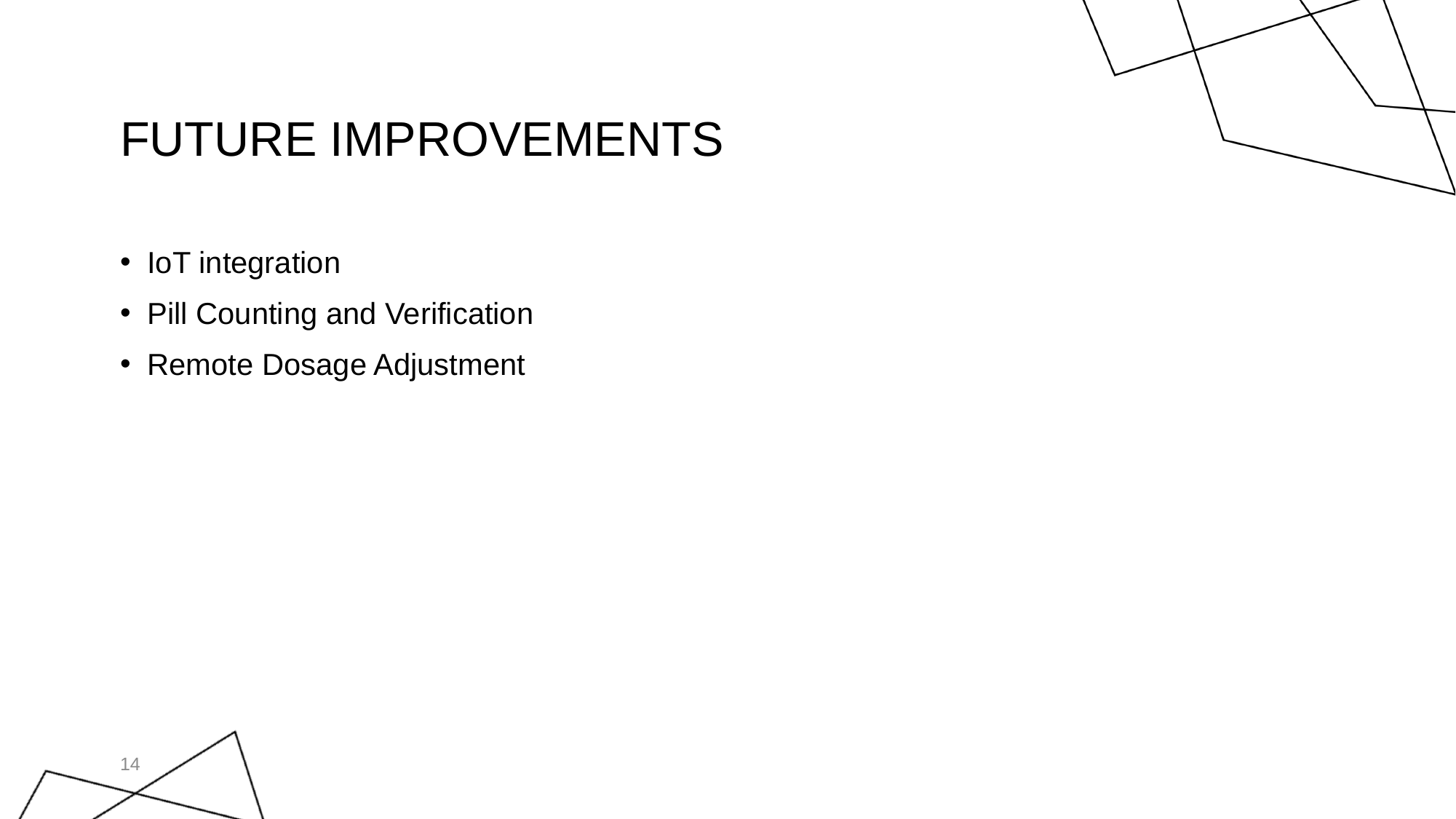

# Future improvements
IoT integration
Pill Counting and Verification
Remote Dosage Adjustment
14